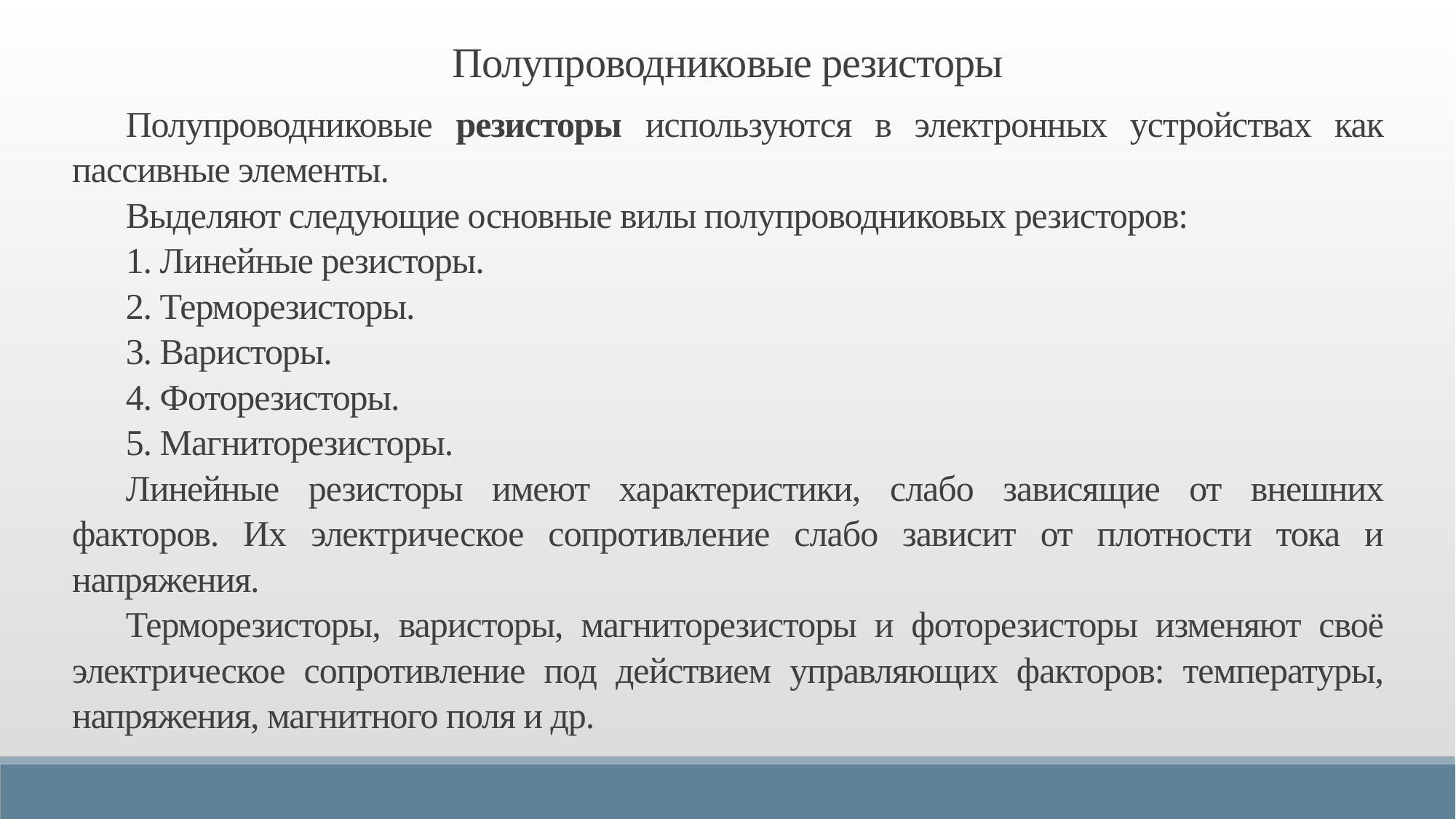

Полупроводниковые резисторы
Полупроводниковые резисторы используются в электронных устройствах как пассивные элементы.
Выделяют следующие основные вилы полупроводниковых резисторов:
1. Линейные резисторы.
2. Терморезисторы.
3. Варисторы.
4. Фоторезисторы.
5. Магниторезисторы.
Линейные резисторы имеют характеристики, слабо зависящие от внешних факторов. Их электрическое сопротивление слабо зависит от плотности тока и напряжения.
Терморезисторы, варисторы, магниторезисторы и фоторезисторы изменяют своё электрическое сопротивление под действием управляющих факторов: температуры, напряжения, магнитного поля и др.